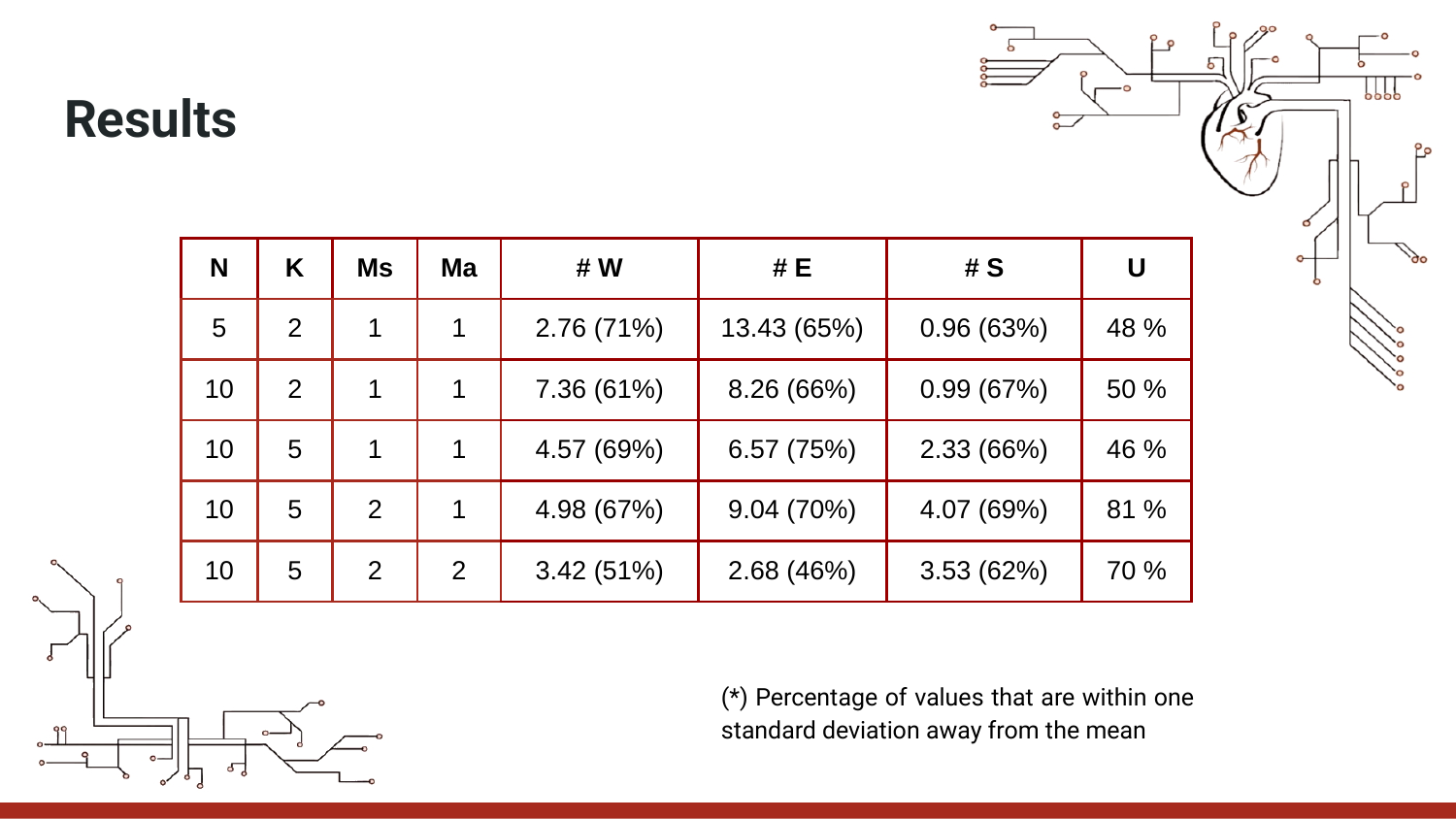

Results
| N | K | Ms | Ma | # W | # E | # S | U |
| --- | --- | --- | --- | --- | --- | --- | --- |
| 5 | 2 | 1 | 1 | 2.76 (71%) | 13.43 (65%) | 0.96 (63%) | 48 % |
| 10 | 2 | 1 | 1 | 7.36 (61%) | 8.26 (66%) | 0.99 (67%) | 50 % |
| 10 | 5 | 1 | 1 | 4.57 (69%) | 6.57 (75%) | 2.33 (66%) | 46 % |
| 10 | 5 | 2 | 1 | 4.98 (67%) | 9.04 (70%) | 4.07 (69%) | 81 % |
| 10 | 5 | 2 | 2 | 3.42 (51%) | 2.68 (46%) | 3.53 (62%) | 70 % |
(*) Percentage of values that are within one standard deviation away from the mean